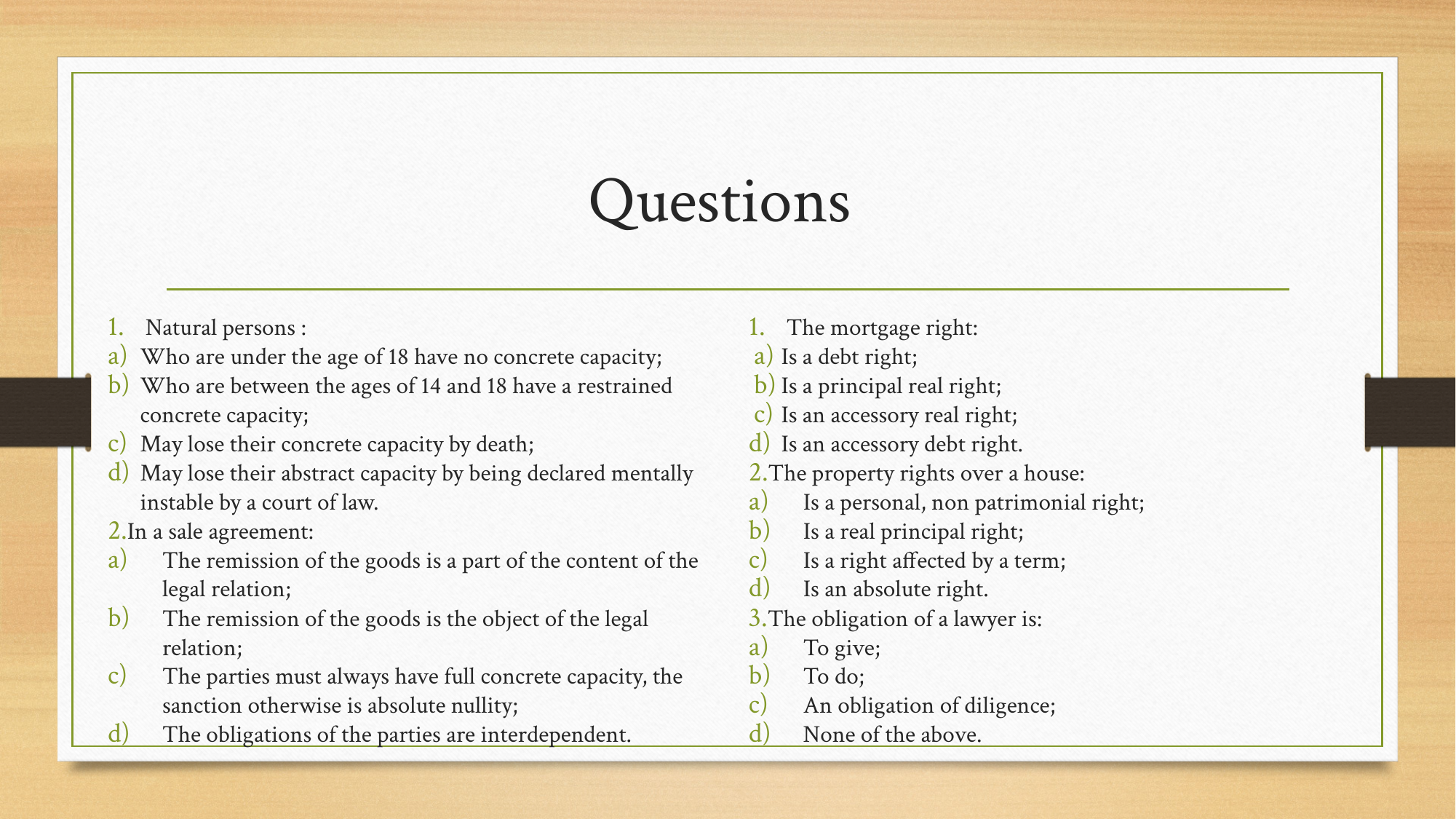

# Questions
Natural persons :
Who are under the age of 18 have no concrete capacity;
Who are between the ages of 14 and 18 have a restrained concrete capacity;
May lose their concrete capacity by death;
May lose their abstract capacity by being declared mentally instable by a court of law.
In a sale agreement:
The remission of the goods is a part of the content of the legal relation;
The remission of the goods is the object of the legal relation;
The parties must always have full concrete capacity, the sanction otherwise is absolute nullity;
The obligations of the parties are interdependent.
The mortgage right:
Is a debt right;
Is a principal real right;
Is an accessory real right;
Is an accessory debt right.
The property rights over a house:
Is a personal, non patrimonial right;
Is a real principal right;
Is a right affected by a term;
Is an absolute right.
The obligation of a lawyer is:
To give;
To do;
An obligation of diligence;
None of the above.